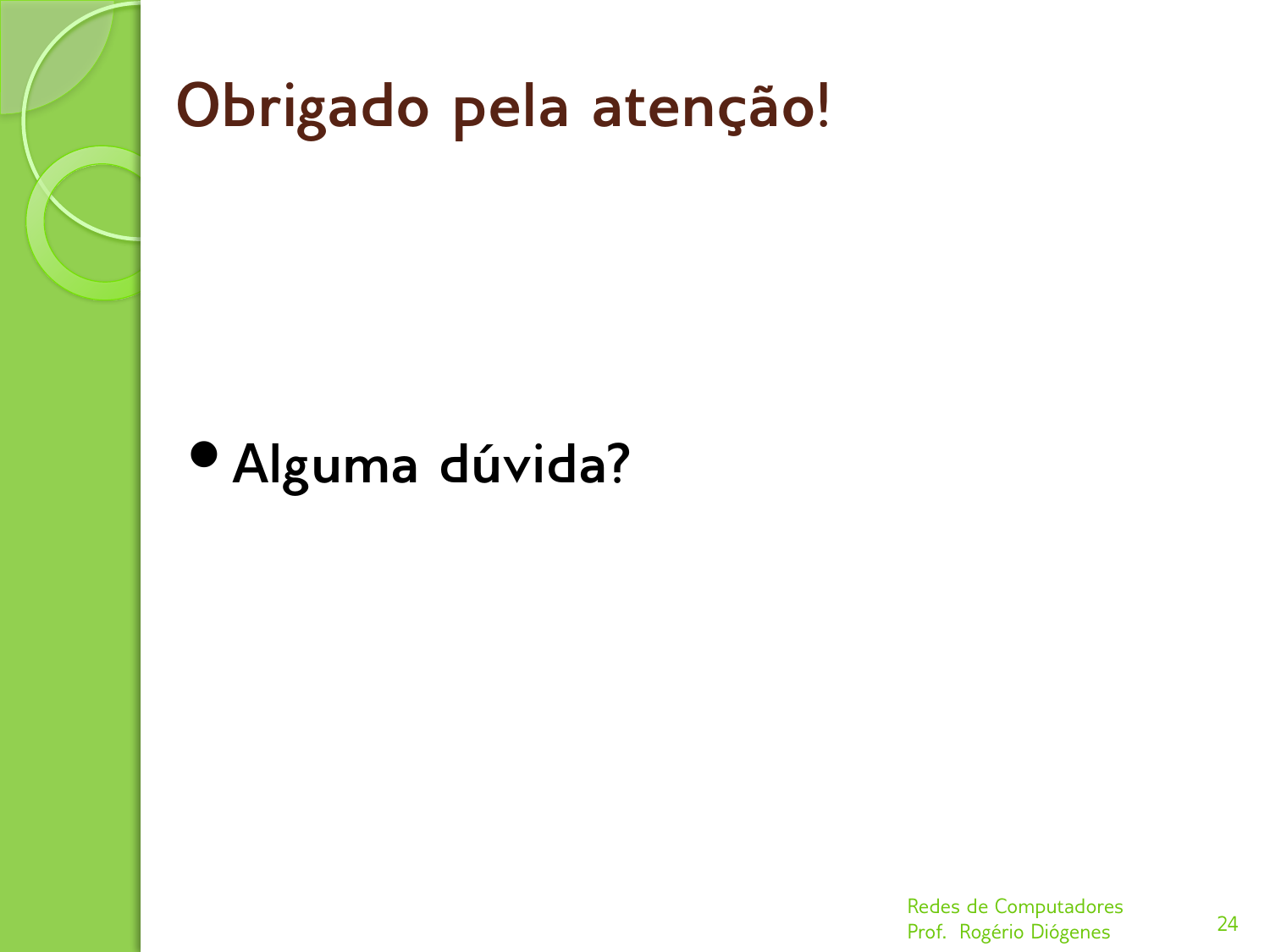

# Obrigado pela atenção!

Alguma dúvida?
24
Redes de Computadores
Prof.  Rogério Diógenes